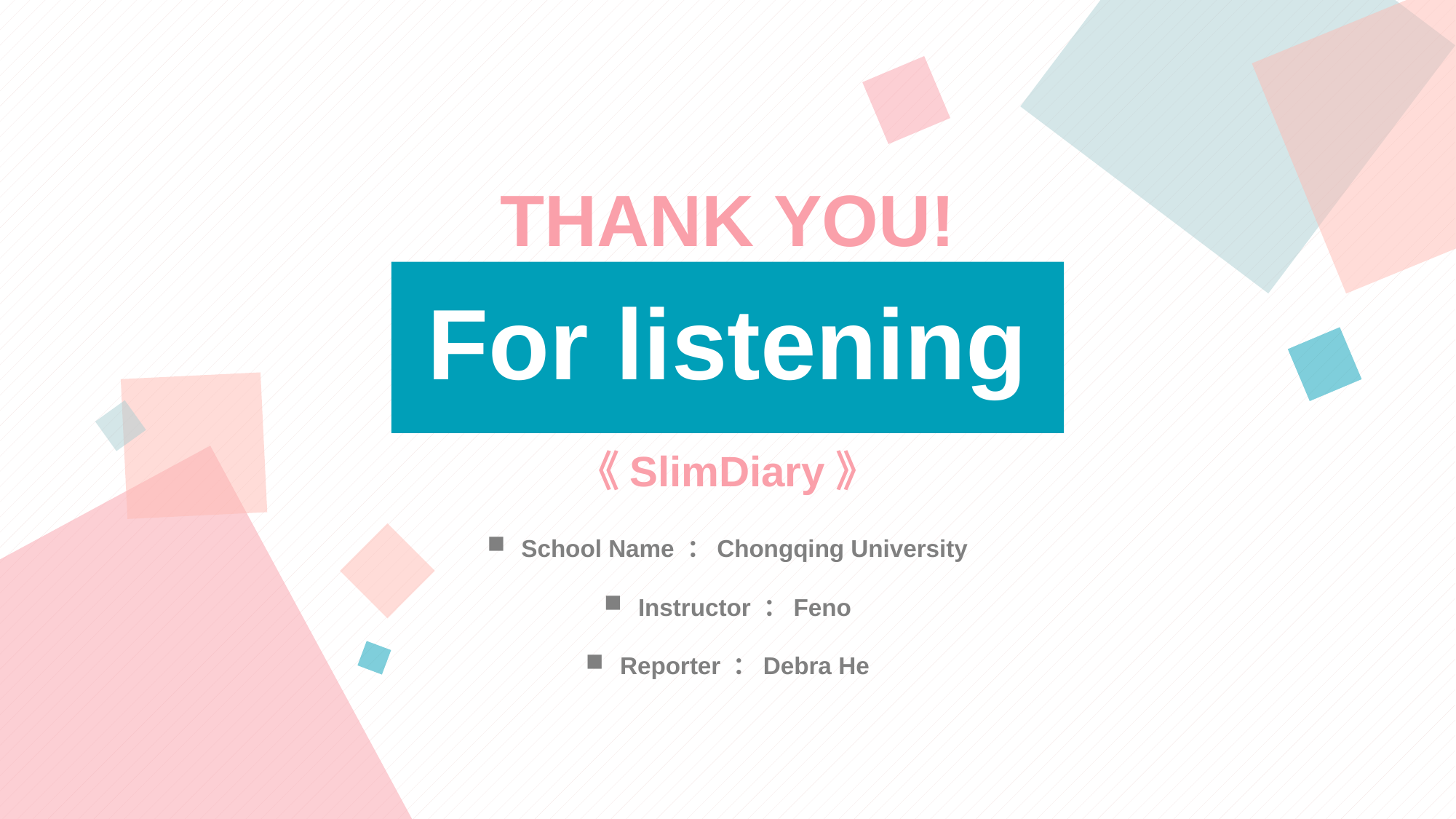

THANK YOU!
For listening
《SlimDiary》
School Name ：Chongqing University
Instructor ：Feno
Reporter ：Debra He